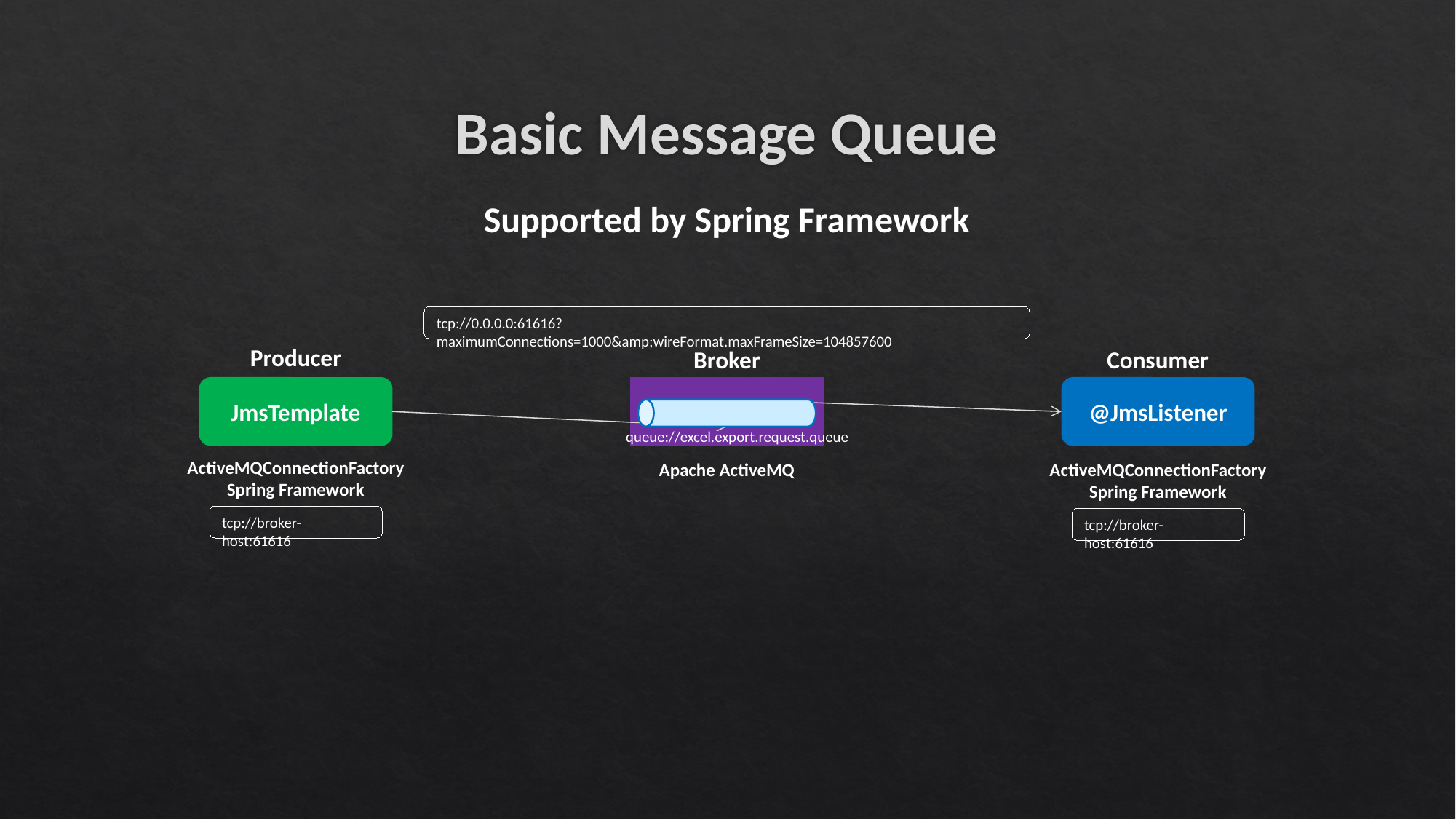

# Basic Message Queue
Supported by Spring Framework
tcp://0.0.0.0:61616?maximumConnections=1000&amp;wireFormat.maxFrameSize=104857600

Producer
Broker
Consumer
JmsTemplate
Broker
@JmsListener
queue://excel.export.request.queue
ActiveMQConnectionFactory
Spring Framework
Apache ActiveMQ
ActiveMQConnectionFactory
Spring Framework
tcp://broker-host:61616
tcp://broker-host:61616